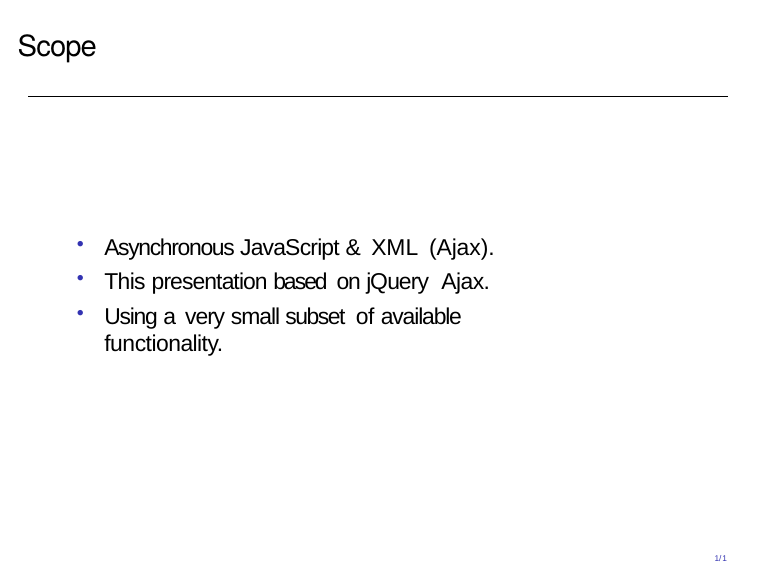

# Scope
Asynchronous JavaScript & XML (Ajax).
This presentation based  on jQuery  Ajax.
Using a  very small subset  of available  functionality.
1/1